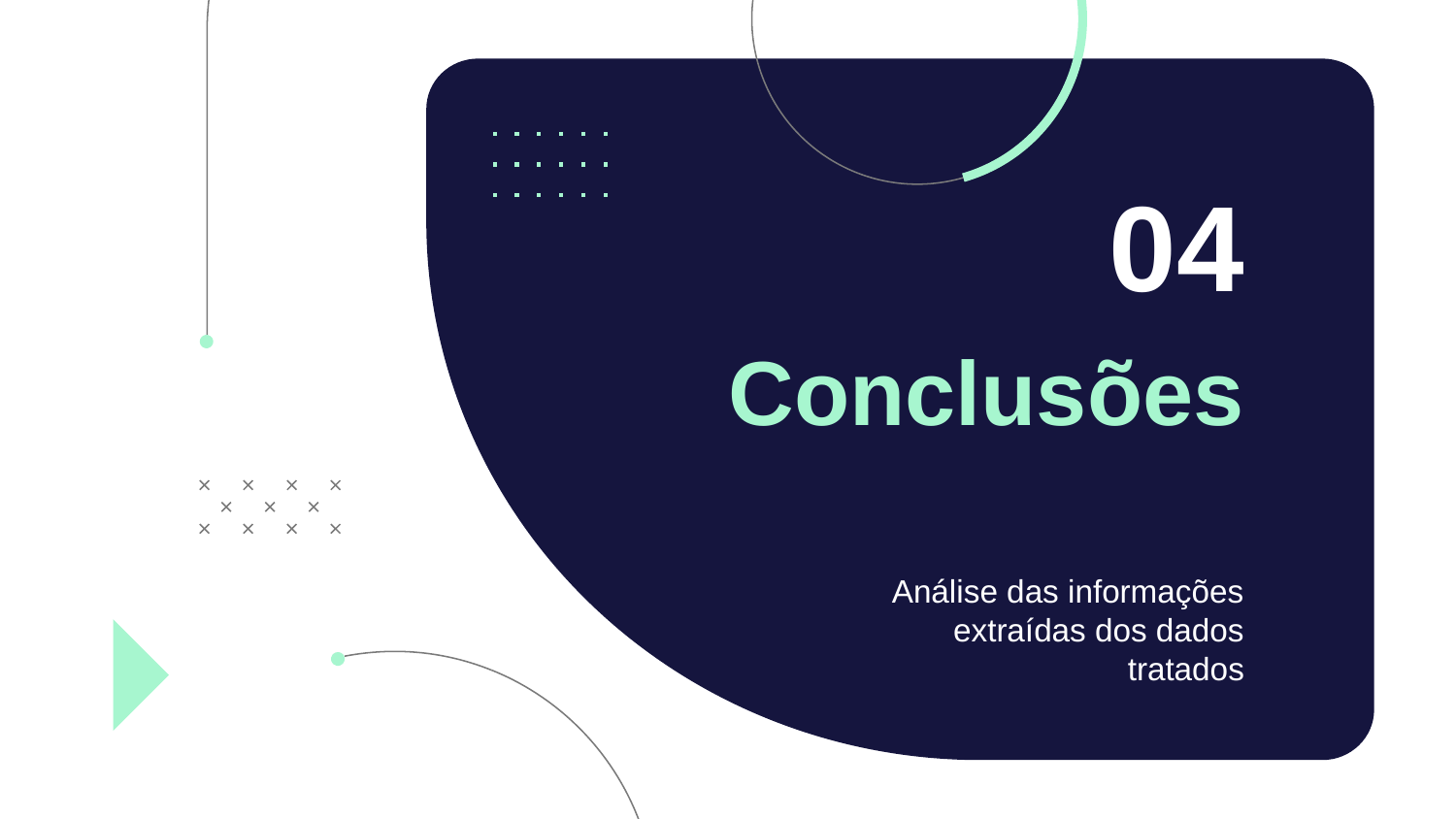

04
# Conclusões
Análise das informações extraídas dos dados tratados